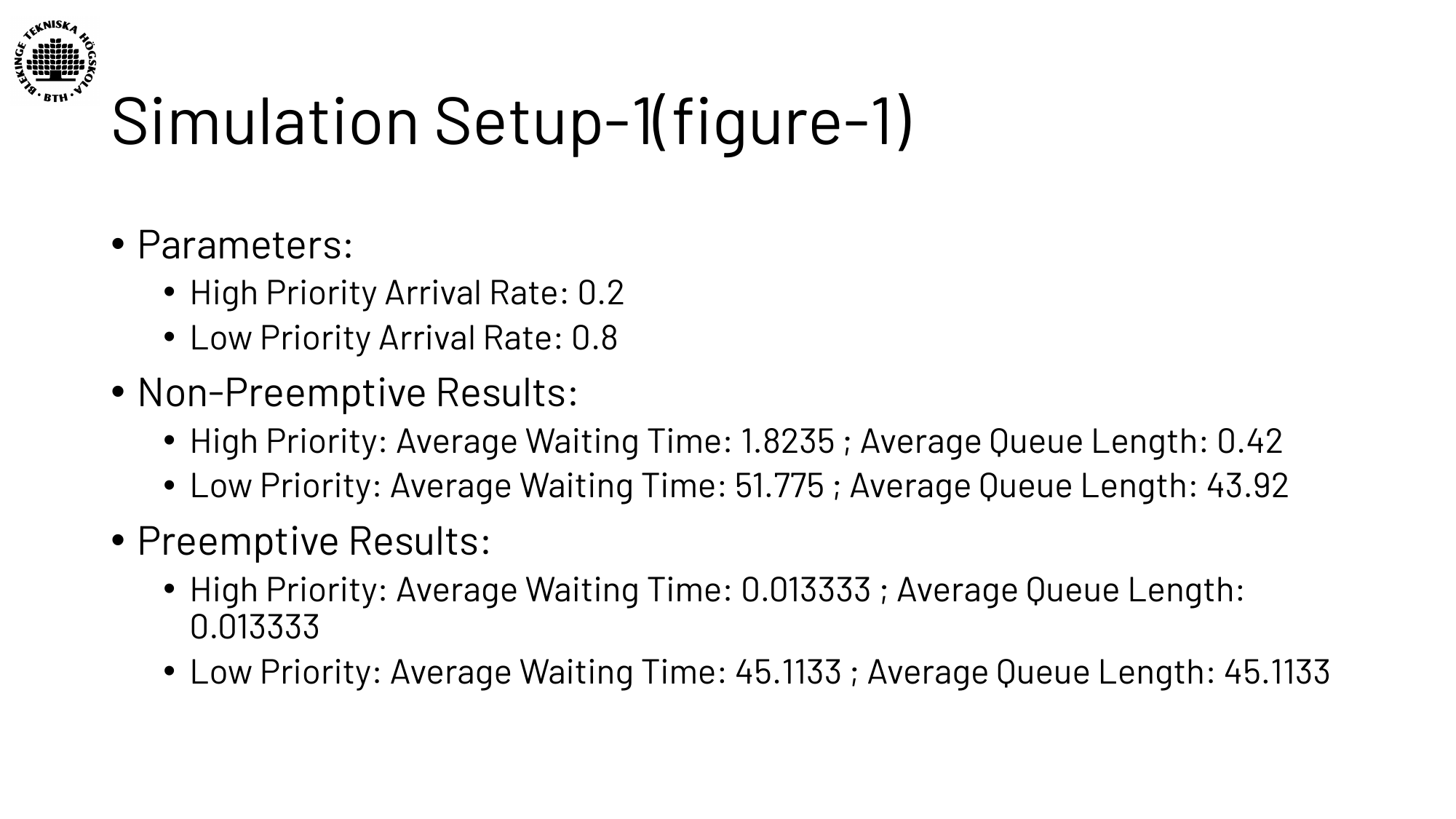

# Simulation Setup-1(figure-1)
Parameters:
High Priority Arrival Rate: 0.2
Low Priority Arrival Rate: 0.8
Non-Preemptive Results:
High Priority: Average Waiting Time: 1.8235 ; Average Queue Length: 0.42
Low Priority: Average Waiting Time: 51.775 ; Average Queue Length: 43.92
Preemptive Results:
High Priority: Average Waiting Time: 0.013333 ; Average Queue Length: 0.013333
Low Priority: Average Waiting Time: 45.1133 ; Average Queue Length: 45.1133